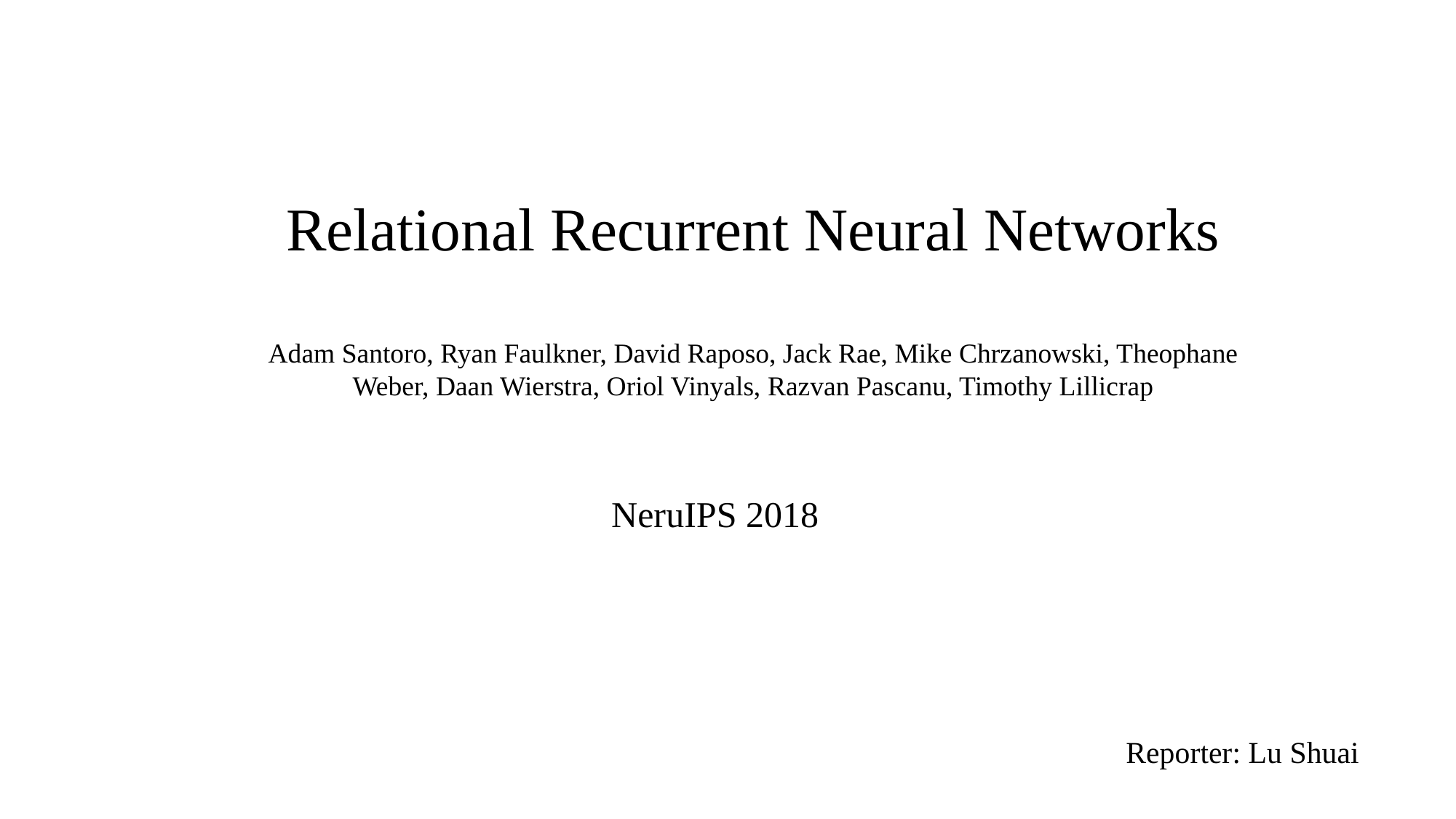

Relational Recurrent Neural Networks

Adam Santoro, Ryan Faulkner, David Raposo, Jack Rae, Mike Chrzanowski, Theophane Weber, Daan Wierstra, Oriol Vinyals, Razvan Pascanu, Timothy Lillicrap
NeruIPS 2018
Reporter: Lu Shuai